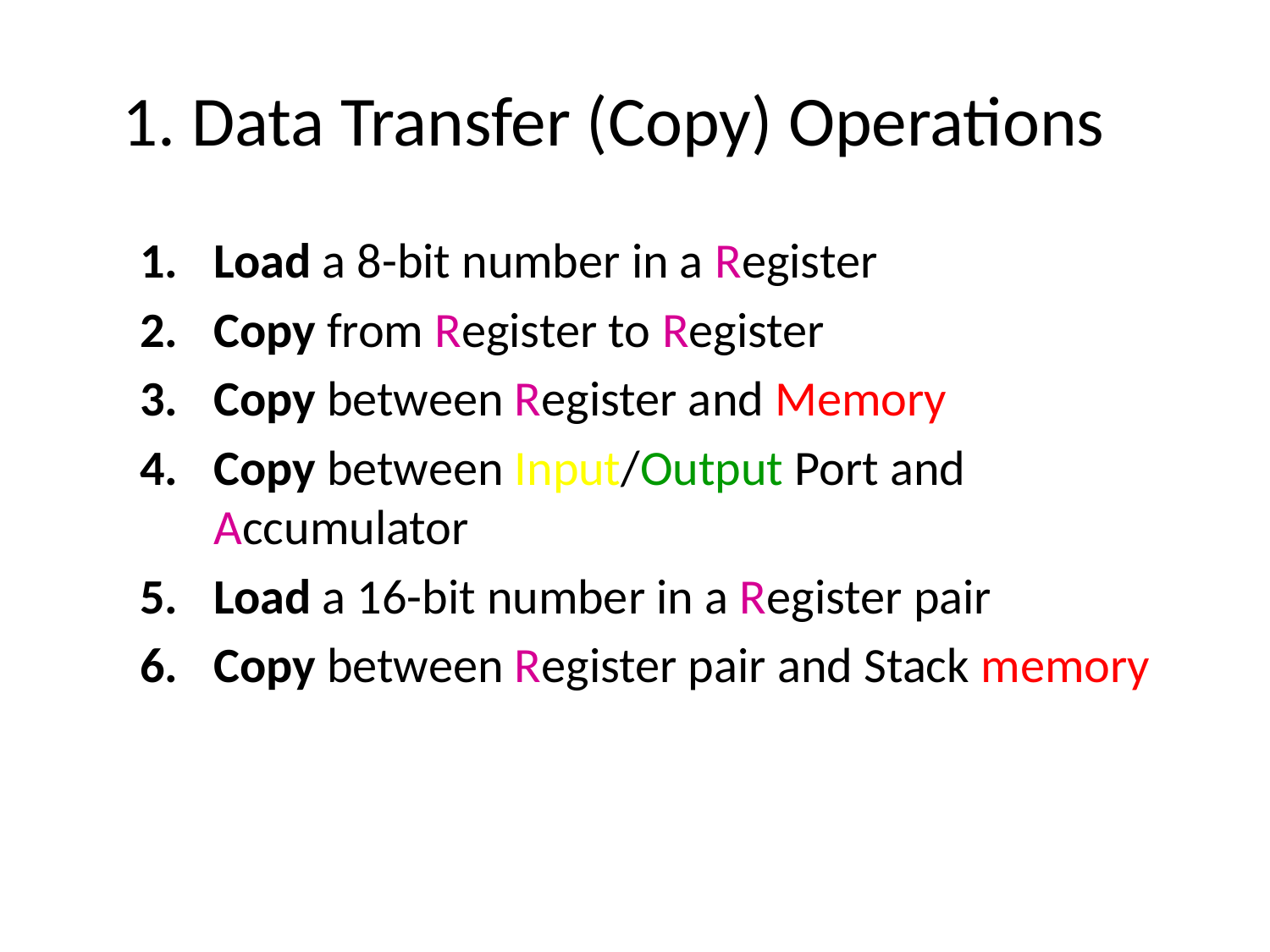

# 1. Data Transfer (Copy) Operations
Load a 8-bit number in a Register
Copy from Register to Register
Copy between Register and Memory
Copy between Input/Output Port and Accumulator
Load a 16-bit number in a Register pair
Copy between Register pair and Stack memory